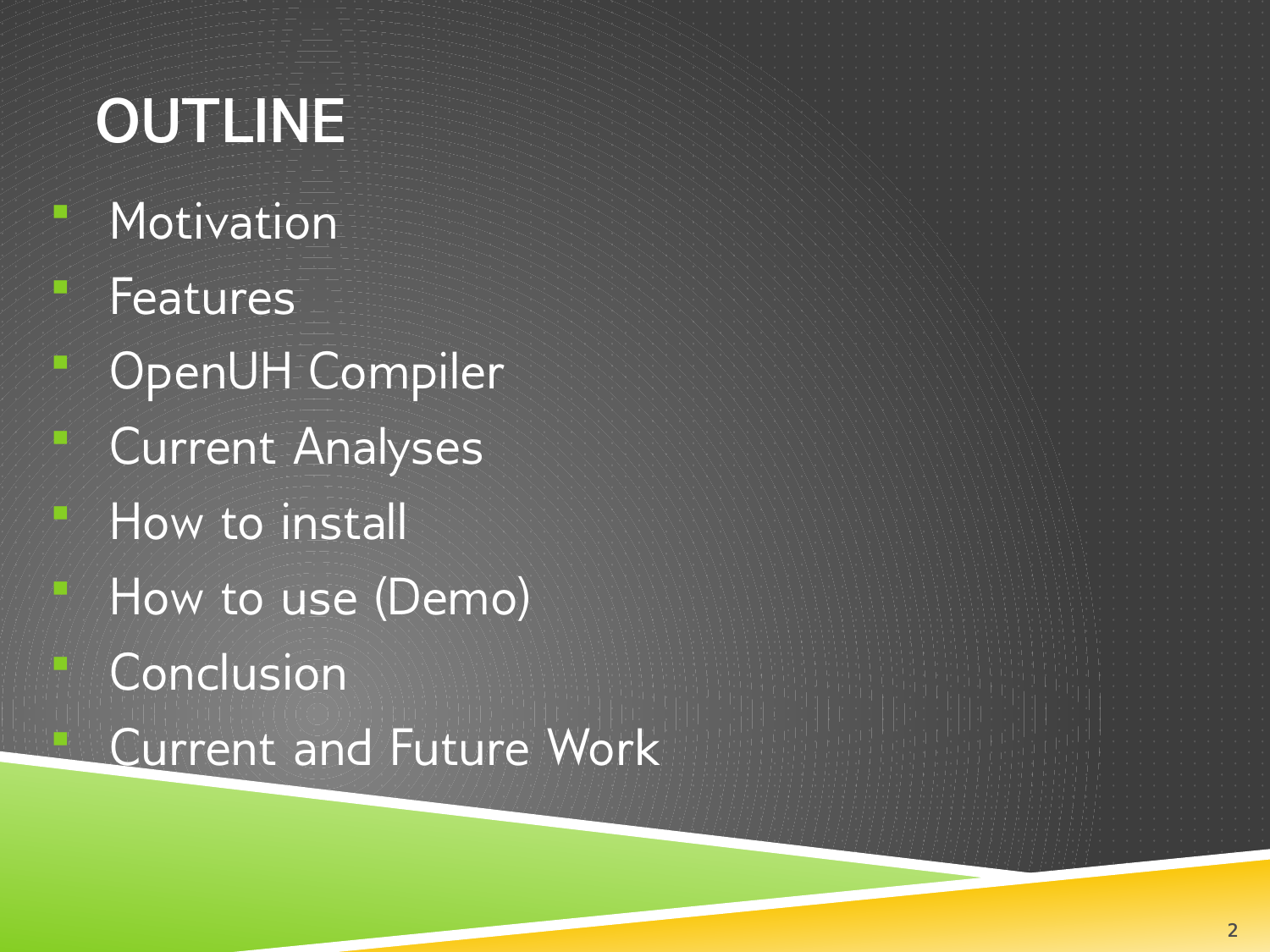

# Outline
Motivation
Features
OpenUH Compiler
Current Analyses
How to install
How to use (Demo)
Conclusion
Current and Future Work
2